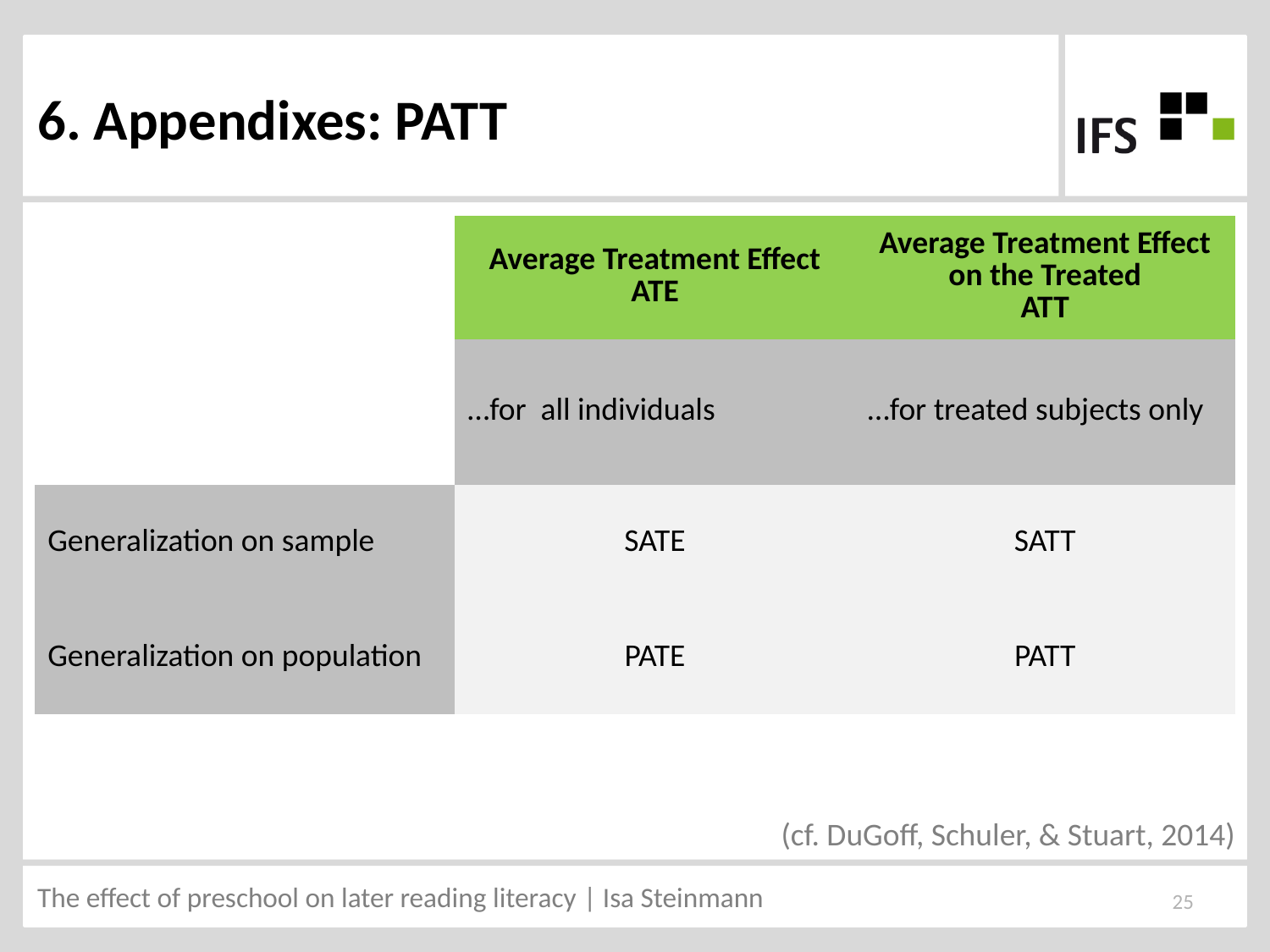

# 6. Appendixes: PATT
|  | Average Treatment Effect ATE | Average Treatment Effect on the Treated ATT |
| --- | --- | --- |
|  | …for all individuals | …for treated subjects only |
| Generalization on sample | SATE | SATT |
| Generalization on population | PATE | PATT |

(cf. DuGoff, Schuler, & Stuart, 2014)
25